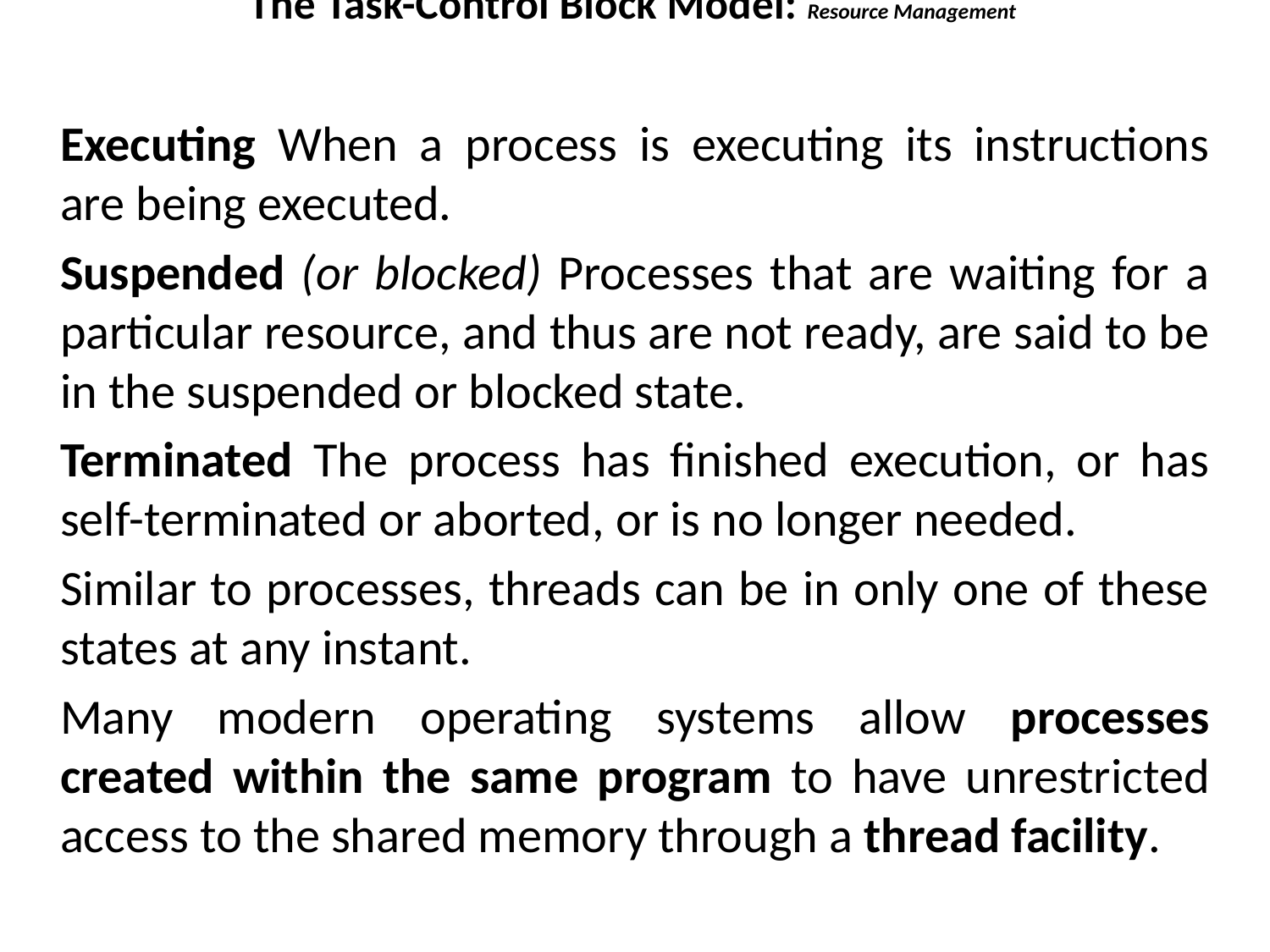

The Task-Control Block Model: Resource Management
Executing When a process is executing its instructions are being executed.
Suspended (or blocked) Processes that are waiting for a particular resource, and thus are not ready, are said to be in the suspended or blocked state.
Terminated The process has finished execution, or has self-terminated or aborted, or is no longer needed.
Similar to processes, threads can be in only one of these states at any instant.
Many modern operating systems allow processes created within the same program to have unrestricted access to the shared memory through a thread facility.